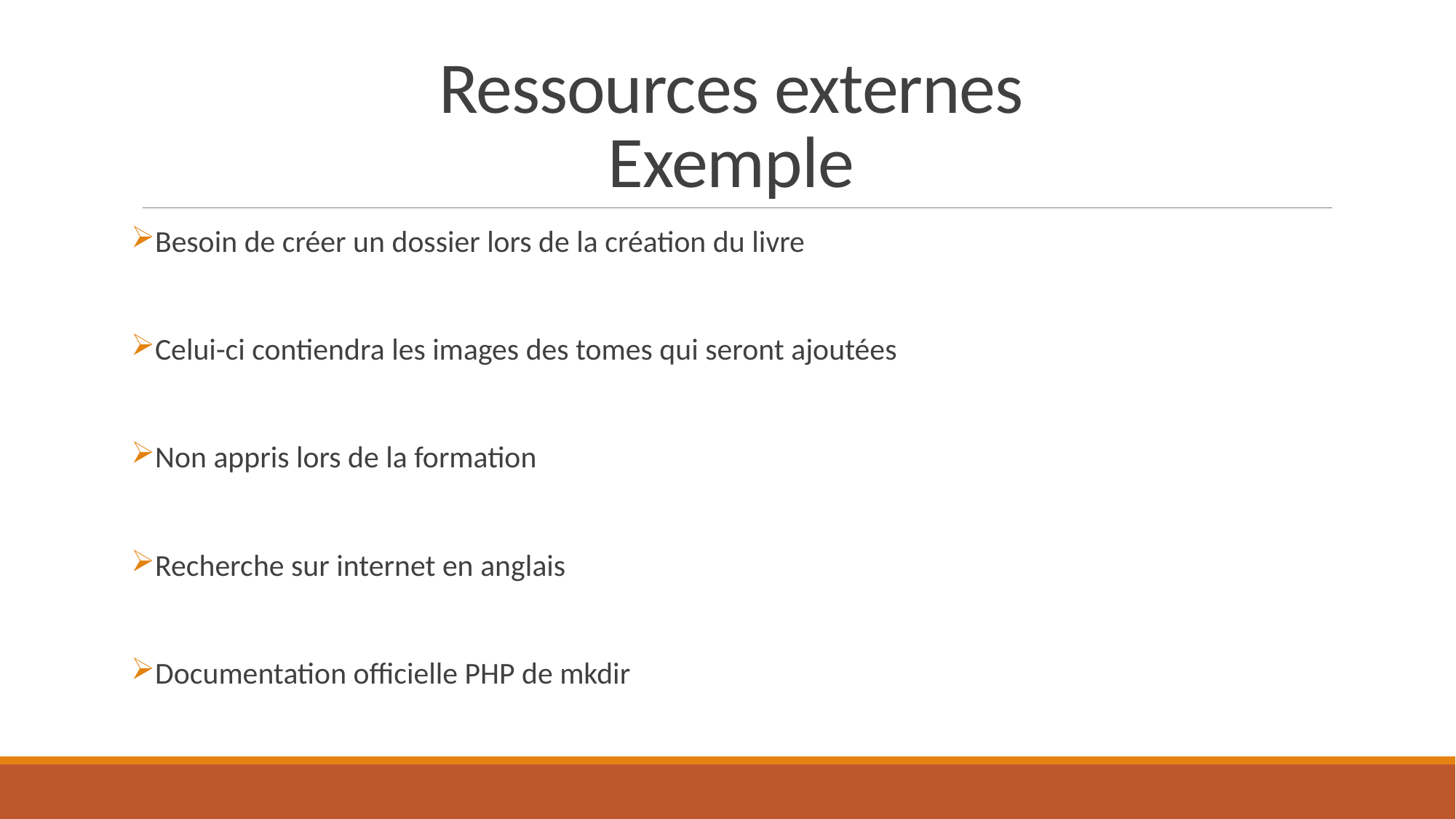

# Ressources externes Exemple
Besoin de créer un dossier lors de la création du livre

Celui-ci contiendra les images des tomes qui seront ajoutées

Non appris lors de la formation

Recherche sur internet en anglais

Documentation officielle PHP de mkdir